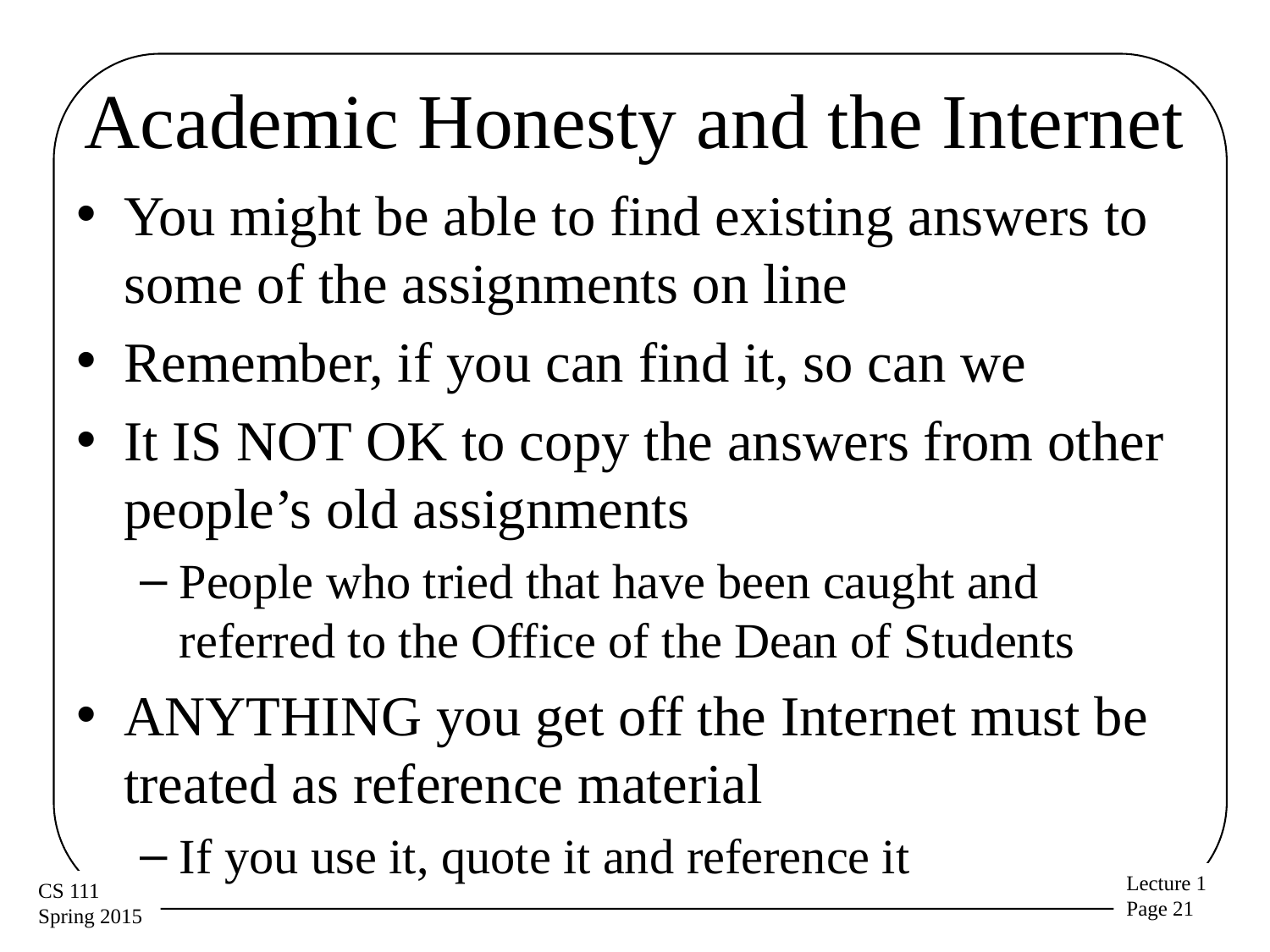

# Academic Honesty and the Internet
You might be able to find existing answers to some of the assignments on line
Remember, if you can find it, so can we
It IS NOT OK to copy the answers from other people’s old assignments
People who tried that have been caught and referred to the Office of the Dean of Students
ANYTHING you get off the Internet must be treated as reference material
If you use it, quote it and reference it